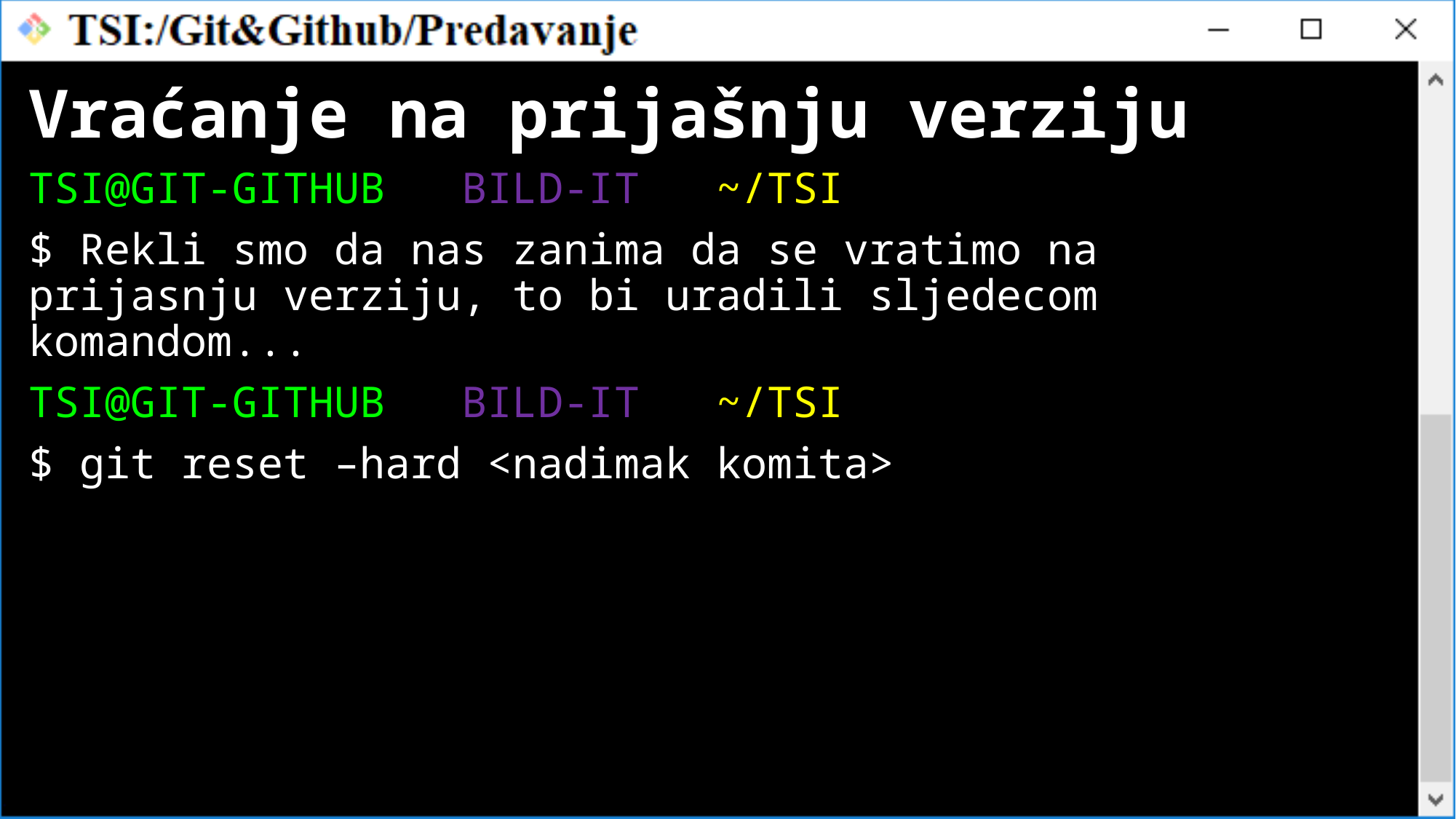

# Vraćanje na prijašnju verziju
TSI@GIT-GITHUB   BILD-IT   ~/TSI
$ Rekli smo da nas zanima da se vratimo na prijasnju verziju, to bi uradili sljedecom komandom...
TSI@GIT-GITHUB   BILD-IT   ~/TSI
$ git reset –hard <nadimak komita>